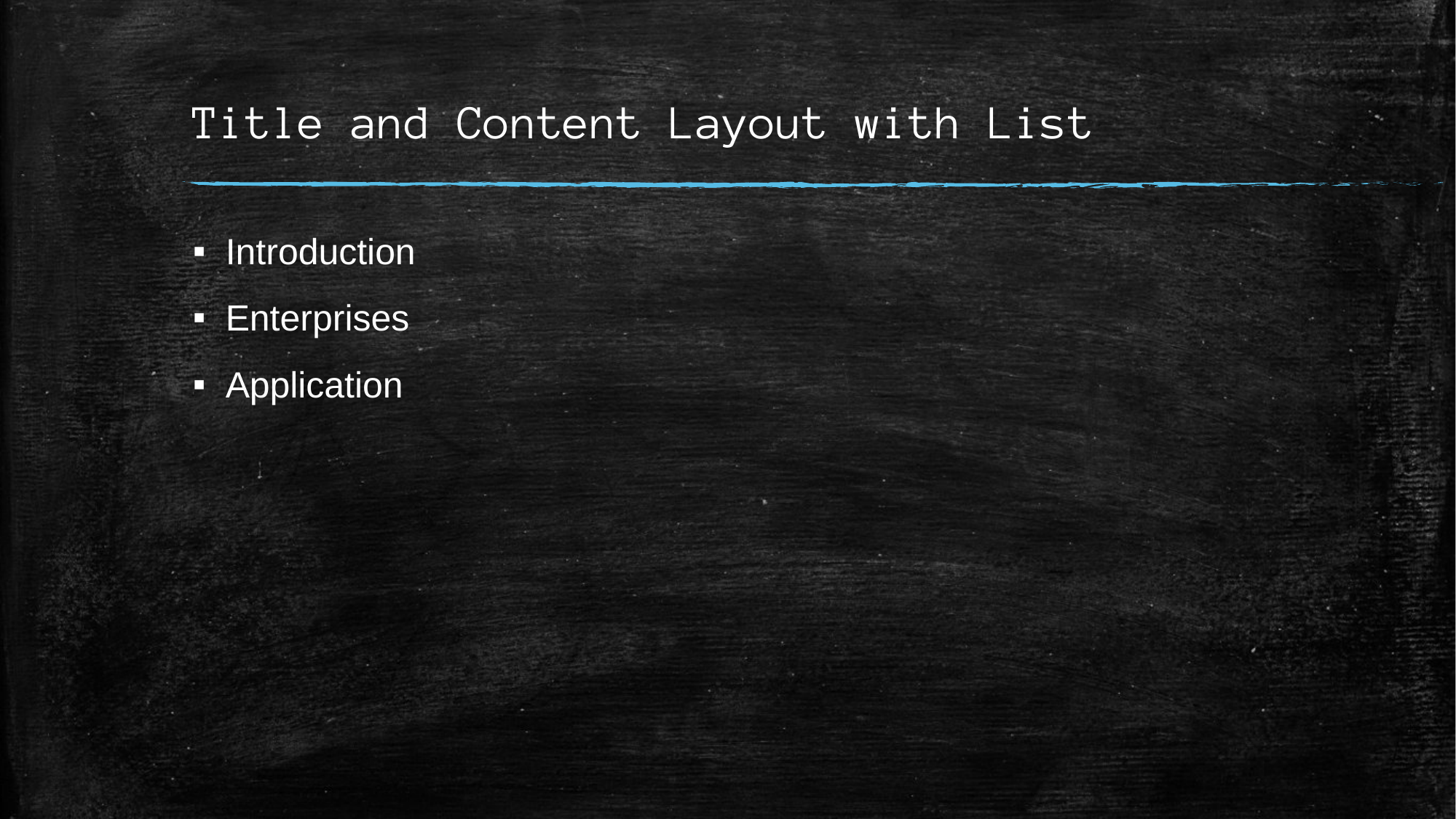

# Title and Content Layout with List
Introduction
Enterprises
Application